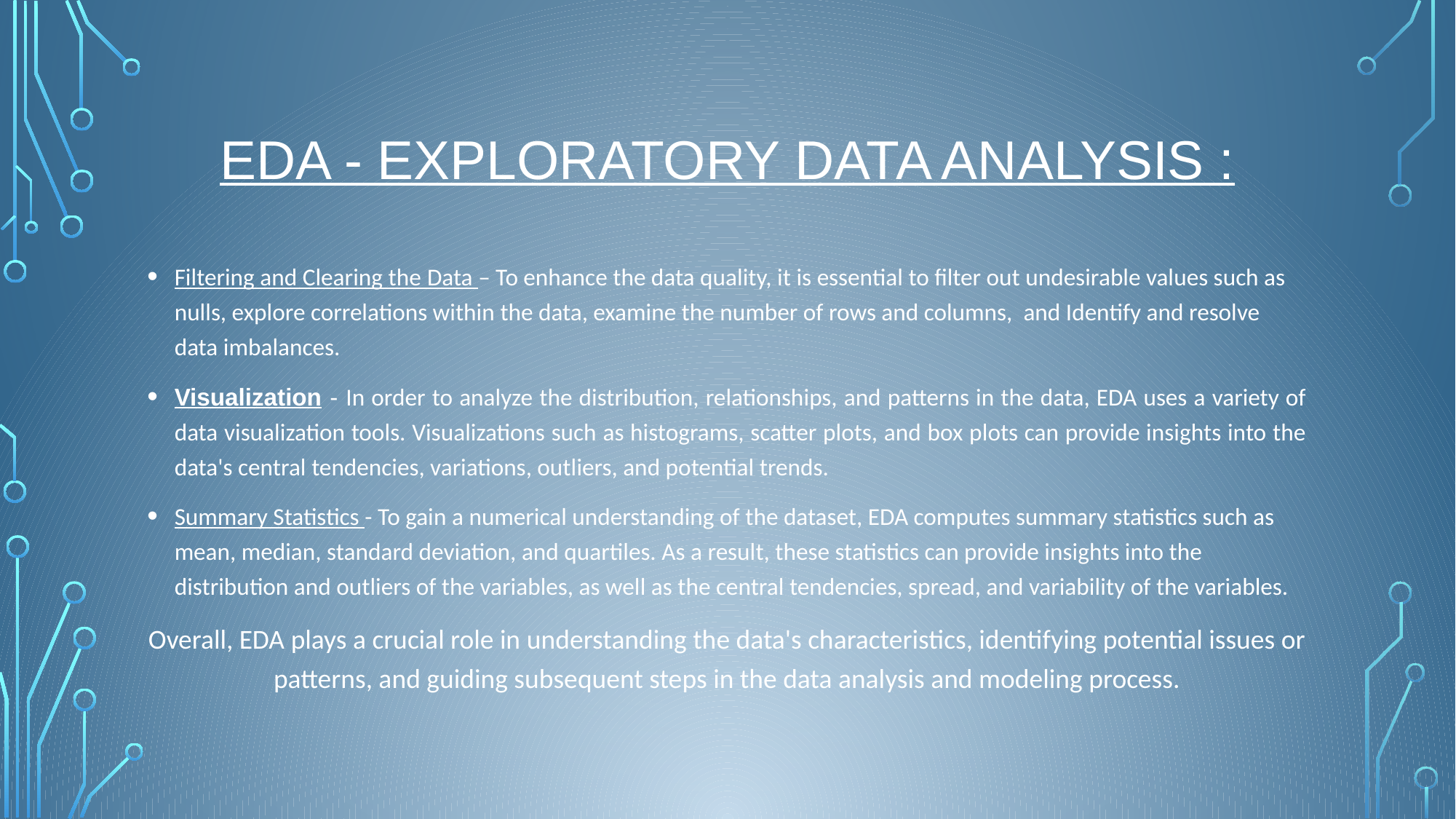

# EDA - Exploratory Data Analysis :
Filtering and Clearing the Data – To enhance the data quality, it is essential to filter out undesirable values such as nulls, explore correlations within the data, examine the number of rows and columns,  and Identify and resolve data imbalances.
Visualization - In order to analyze the distribution, relationships, and patterns in the data, EDA uses a variety of data visualization tools. Visualizations such as histograms, scatter plots, and box plots can provide insights into the data's central tendencies, variations, outliers, and potential trends.
Summary Statistics - To gain a numerical understanding of the dataset, EDA computes summary statistics such as mean, median, standard deviation, and quartiles. As a result, these statistics can provide insights into the distribution and outliers of the variables, as well as the central tendencies, spread, and variability of the variables.
Overall, EDA plays a crucial role in understanding the data's characteristics, identifying potential issues or patterns, and guiding subsequent steps in the data analysis and modeling process.